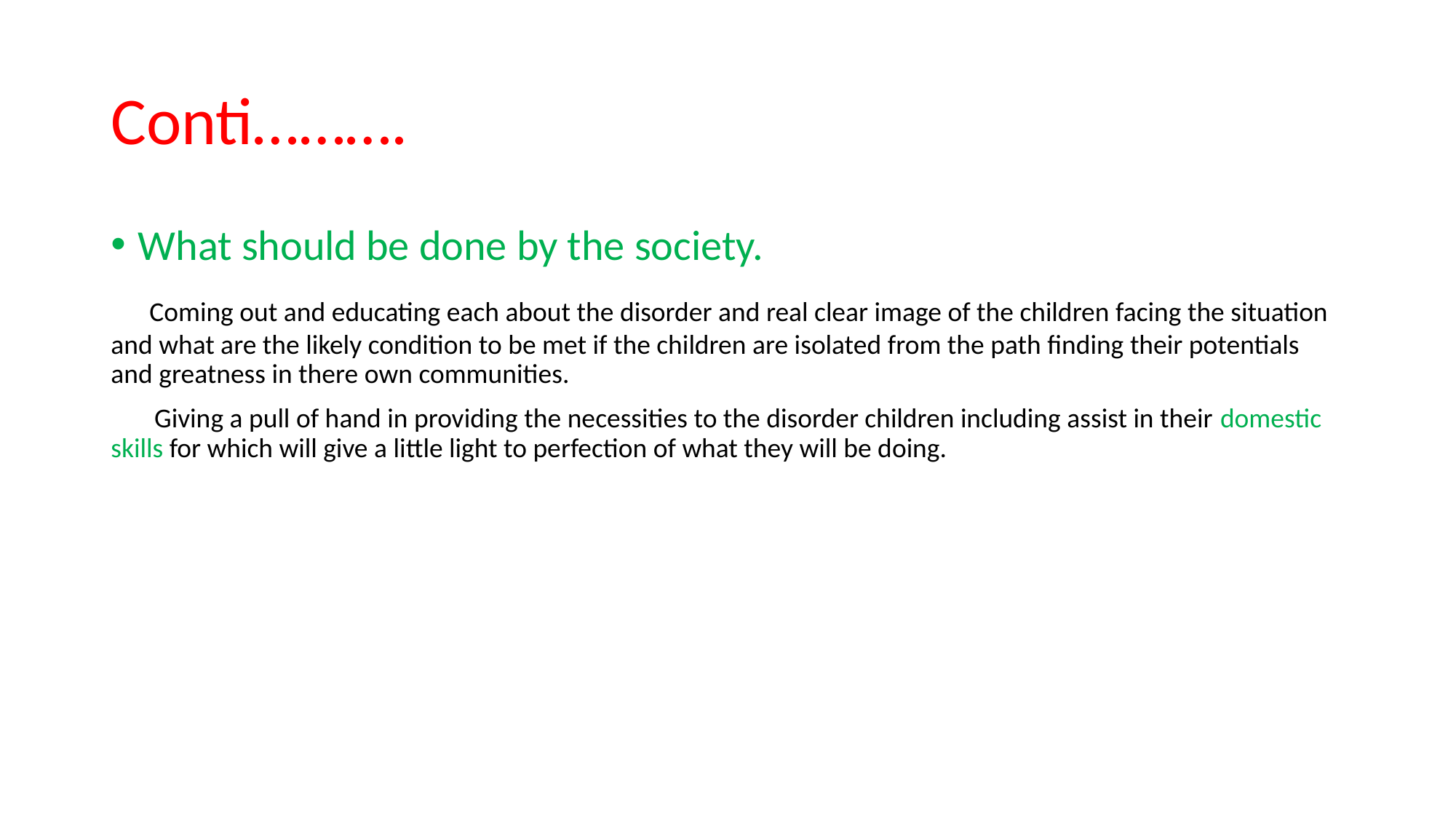

# Conti……….
What should be done by the society.
    Coming out and educating each about the disorder and real clear image of the children facing the situation and what are the likely condition to be met if the children are isolated from the path finding their potentials and greatness in there own communities.
       Giving a pull of hand in providing the necessities to the disorder children including assist in their domestic skills for which will give a little light to perfection of what they will be doing.